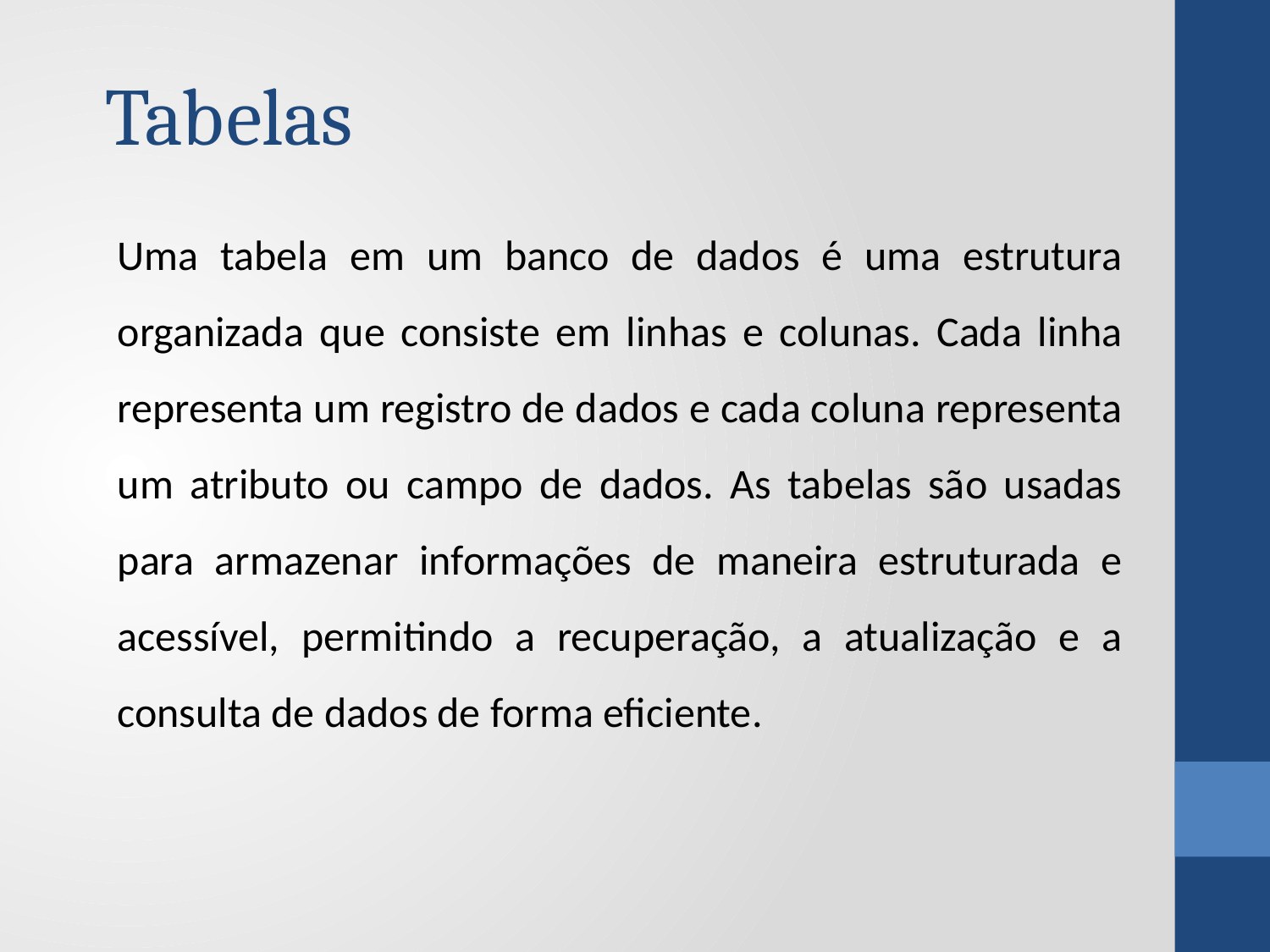

# Tabelas
Uma tabela em um banco de dados é uma estrutura organizada que consiste em linhas e colunas. Cada linha representa um registro de dados e cada coluna representa um atributo ou campo de dados. As tabelas são usadas para armazenar informações de maneira estruturada e acessível, permitindo a recuperação, a atualização e a consulta de dados de forma eficiente.